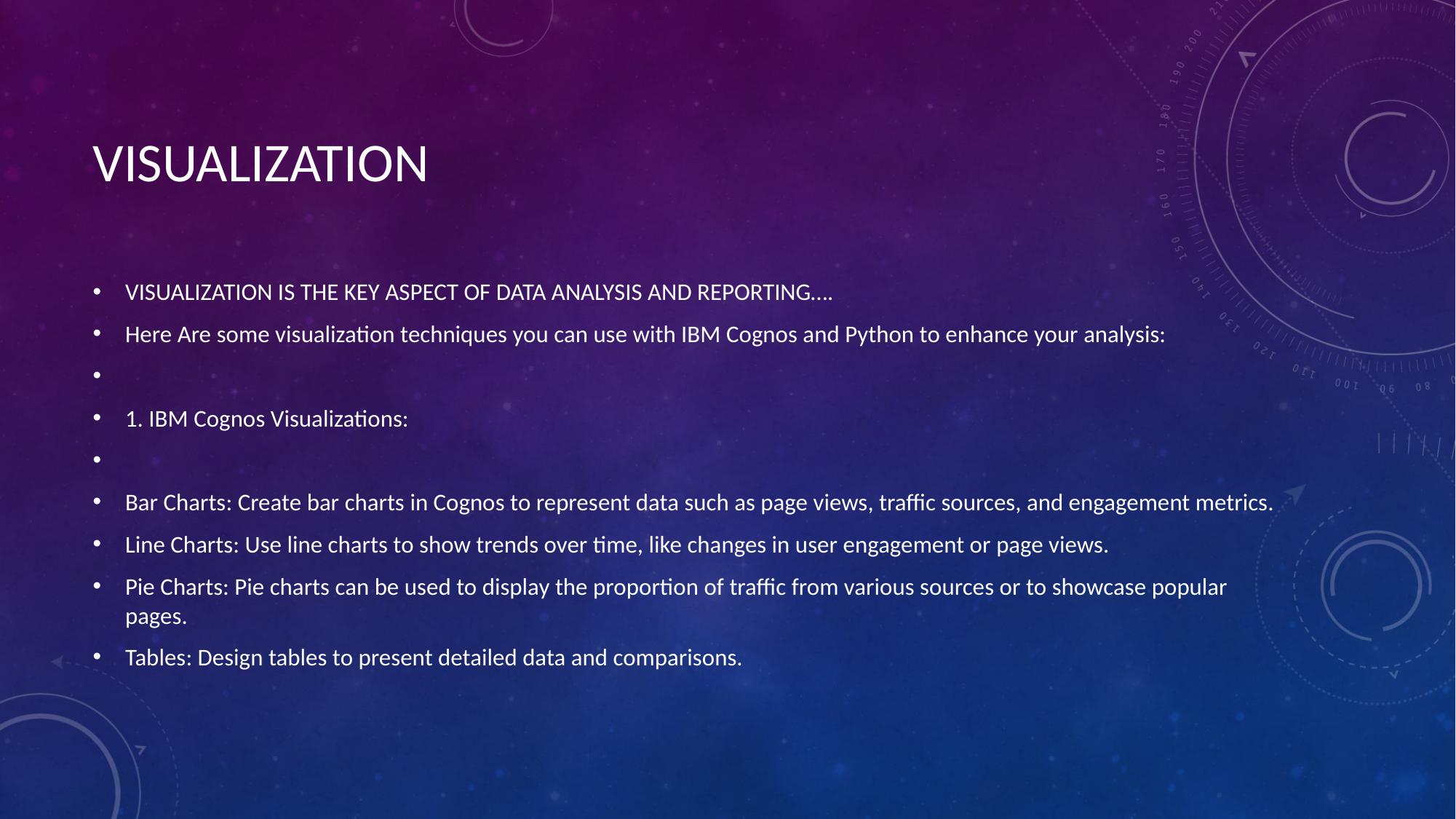

# Visualization
VISUALIZATION IS THE KEY ASPECT OF DATA ANALYSIS AND REPORTING….
Here Are some visualization techniques you can use with IBM Cognos and Python to enhance your analysis:

1. IBM Cognos Visualizations:

Bar Charts: Create bar charts in Cognos to represent data such as page views, traffic sources, and engagement metrics.
Line Charts: Use line charts to show trends over time, like changes in user engagement or page views.
Pie Charts: Pie charts can be used to display the proportion of traffic from various sources or to showcase popular pages.
Tables: Design tables to present detailed data and comparisons.